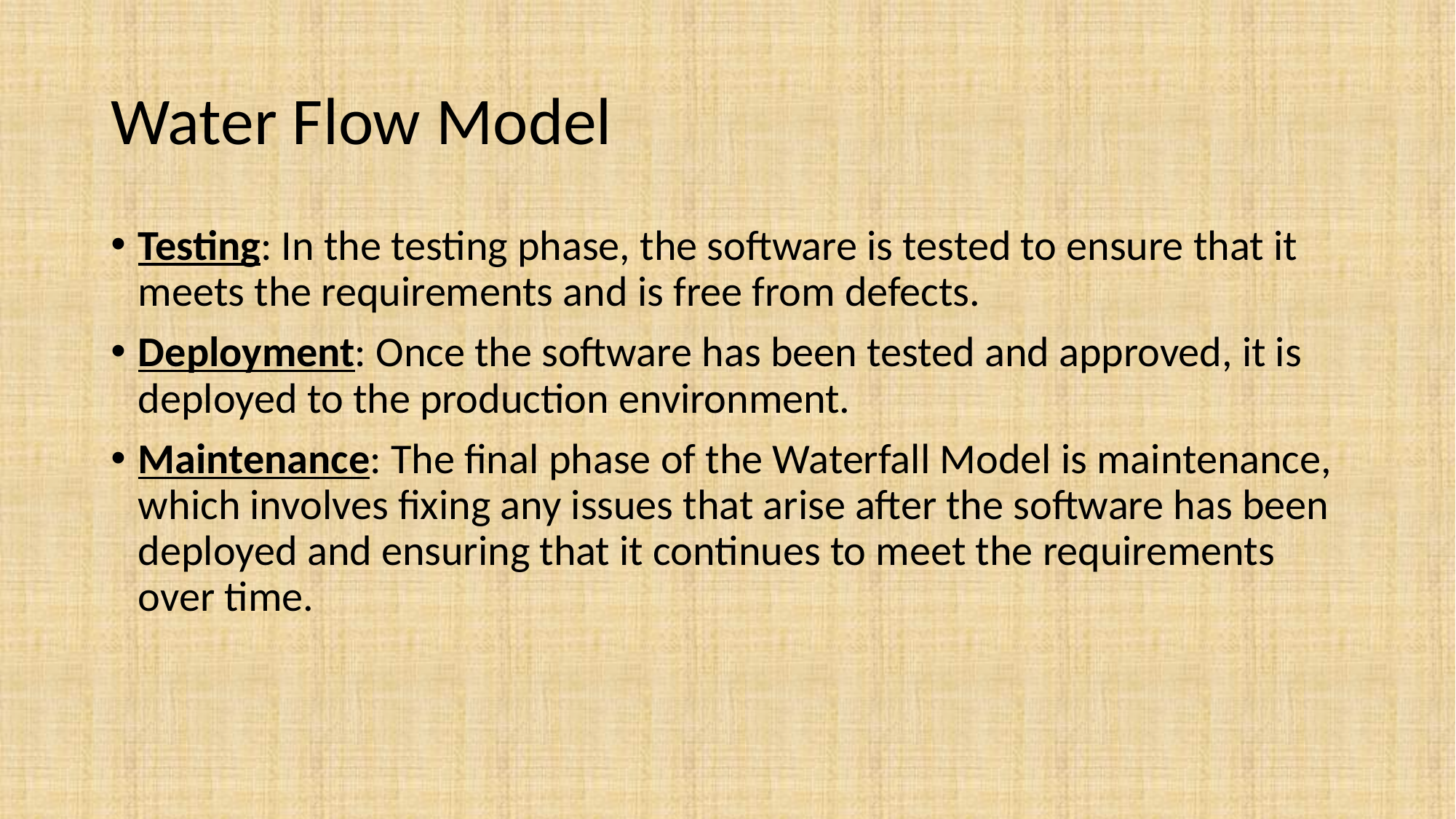

# Water Flow Model
Testing: In the testing phase, the software is tested to ensure that it meets the requirements and is free from defects.
Deployment: Once the software has been tested and approved, it is deployed to the production environment.
Maintenance: The final phase of the Waterfall Model is maintenance, which involves fixing any issues that arise after the software has been deployed and ensuring that it continues to meet the requirements over time.